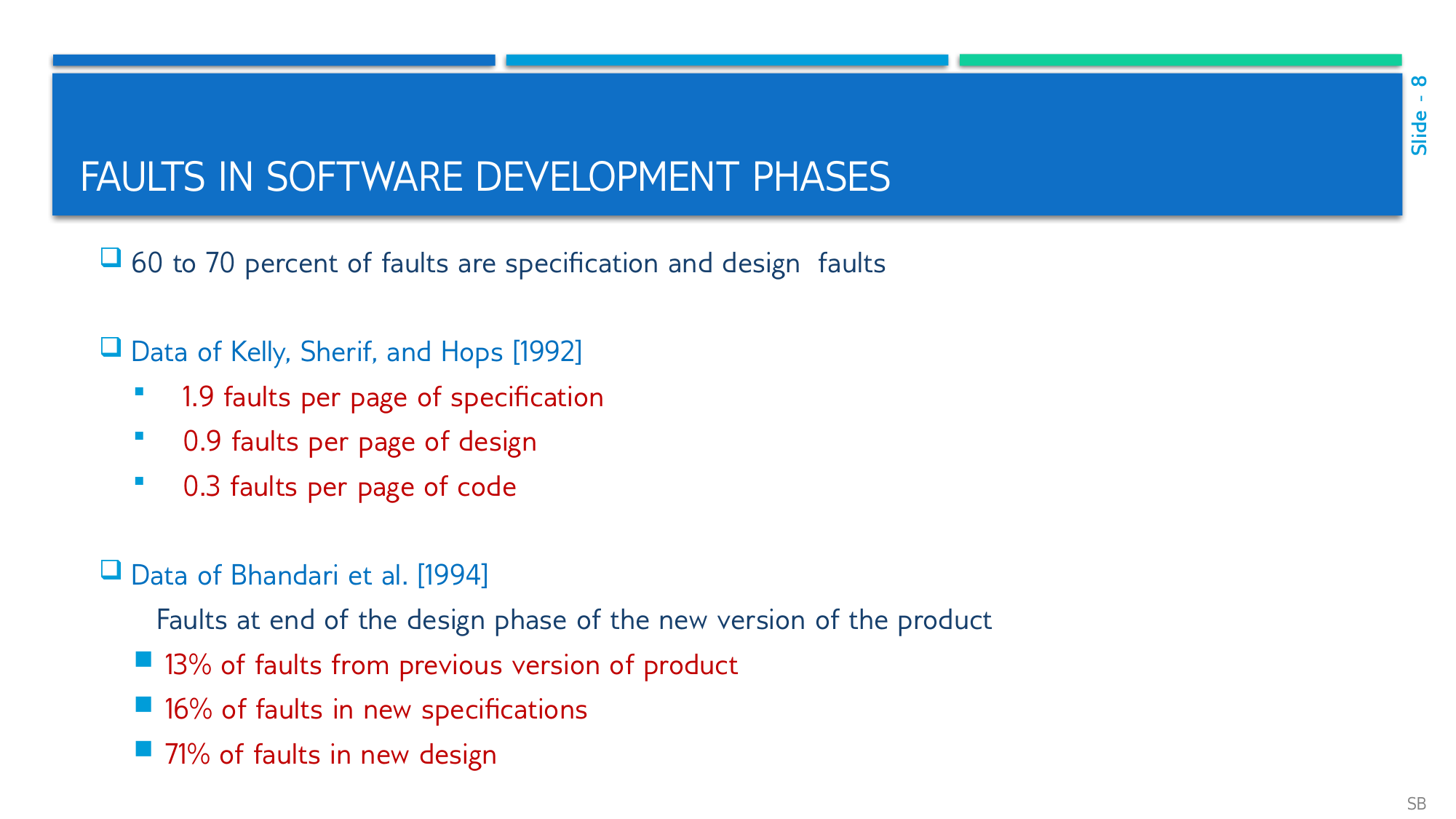

Slide - 8
# Faults in software development phases
60 to 70 percent of faults are specification and design  faults

Data of Kelly, Sherif, and Hops [1992]
  1.9 faults per page of specification
  0.9 faults per page of design
  0.3 faults per page of code

Data of Bhandari et al. [1994]
      Faults at end of the design phase of the new version of the product
13% of faults from previous version of product
16% of faults in new specifications
71% of faults in new design
SB